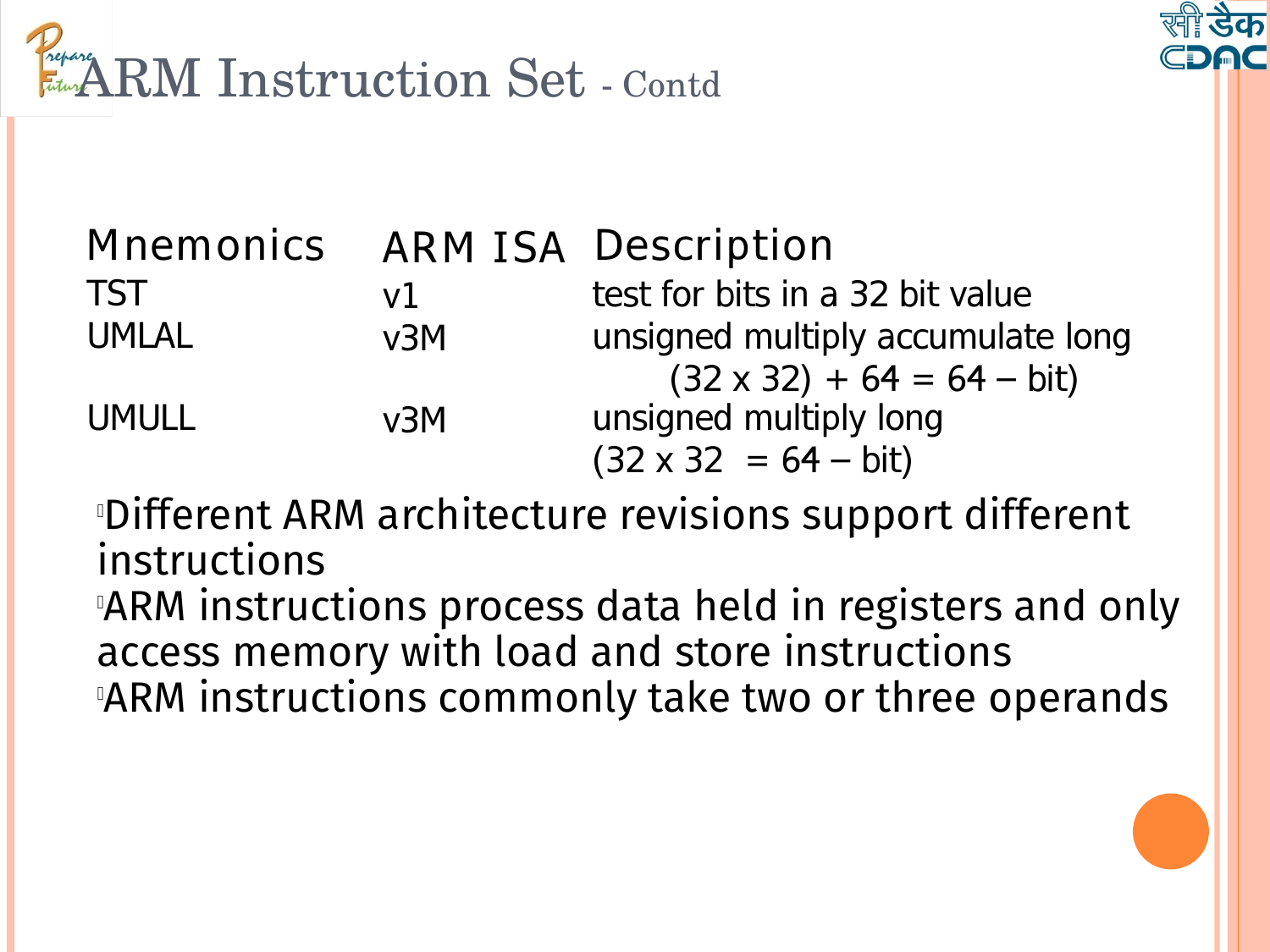

ARM Instruction Set - Contd
Mnemonics
Description
ARM ISA
TST
test for bits in a 32 bit value
v1

UMLAL
unsigned multiply accumulate long               (32 x 32) + 64 = 64 – bit)
v3M

UMULL
unsigned multiply long                     (32 x 32  = 64 – bit)
v3M

Different ARM architecture revisions support different instructions
ARM instructions process data held in registers and only access memory with load and store instructions
ARM instructions commonly take two or three operands